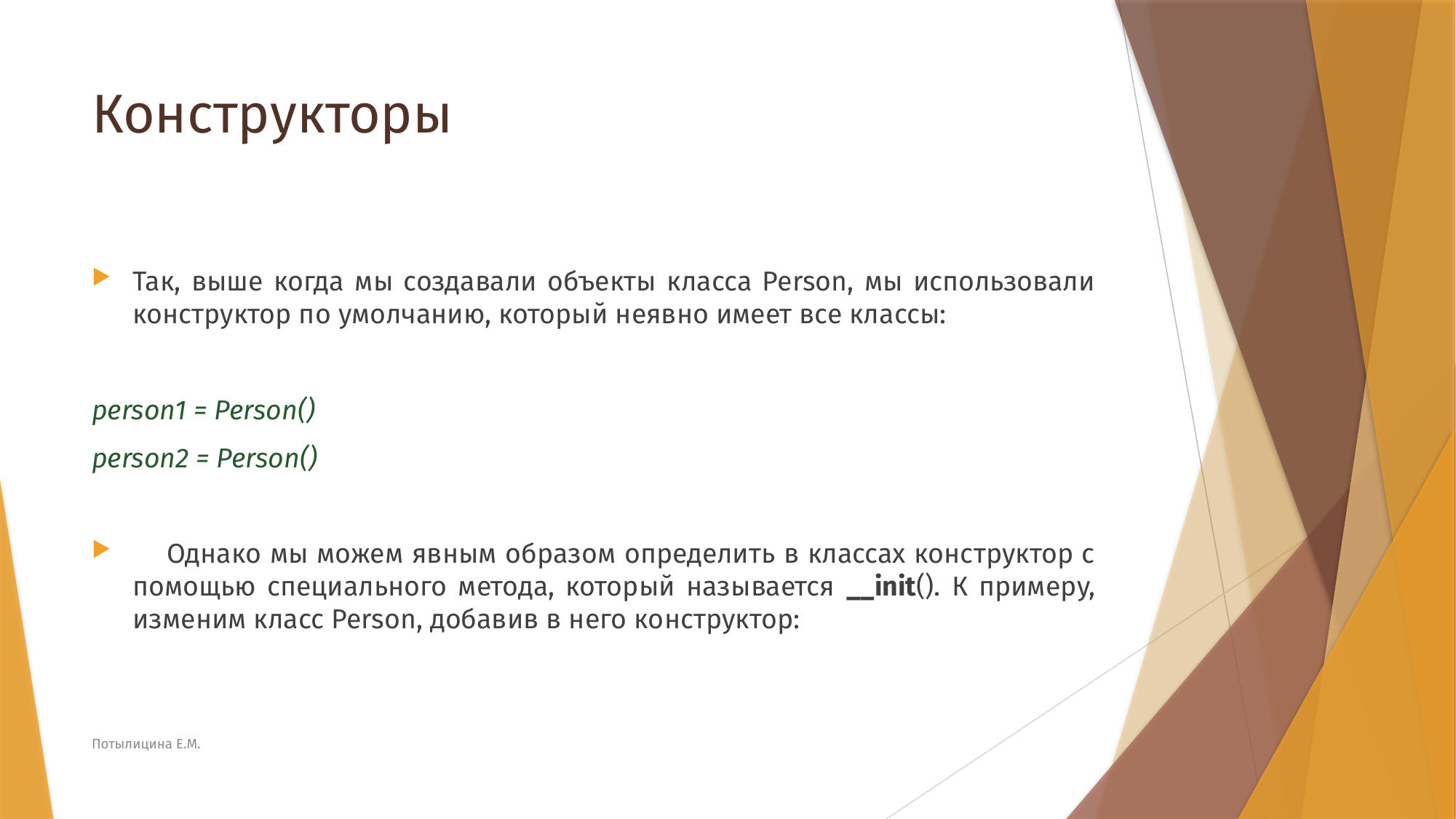

# Конструкторы
Так, выше когда мы создавали объекты класса Person, мы использовали конструктор по умолчанию, который неявно имеет все классы:

person1 = Person()
person2 = Person()

    Однако мы можем явным образом определить в классах конструктор с помощью специального метода, который называется __init(). К примеру, изменим класс Person, добавив в него конструктор:

Потылицина Е.М.